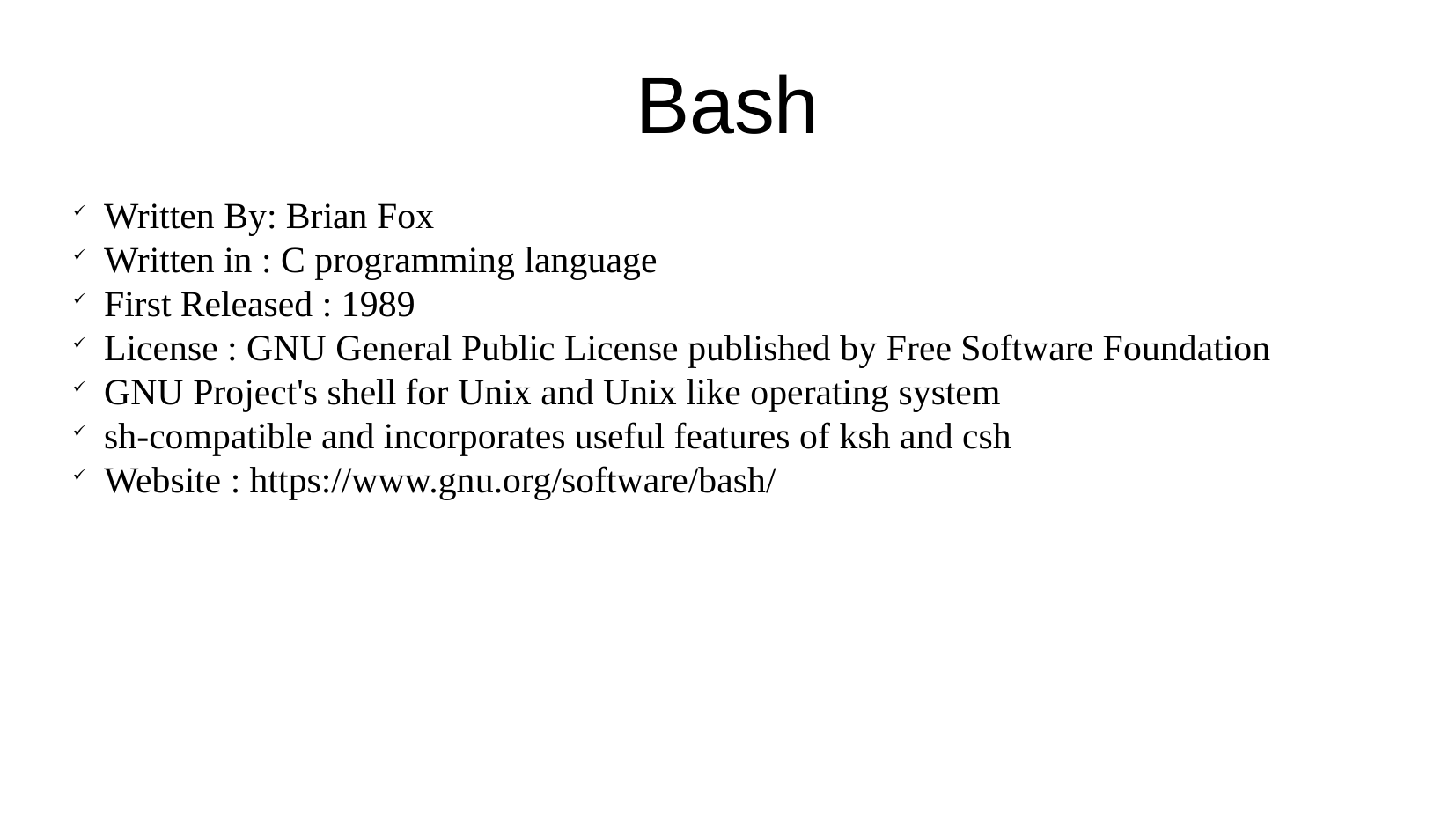

# Bash
Written By: Brian Fox
Written in : C programming language
First Released : 1989
License : GNU General Public License published by Free Software Foundation
GNU Project's shell for Unix and Unix like operating system
sh-compatible and incorporates useful features of ksh and csh
Website : https://www.gnu.org/software/bash/